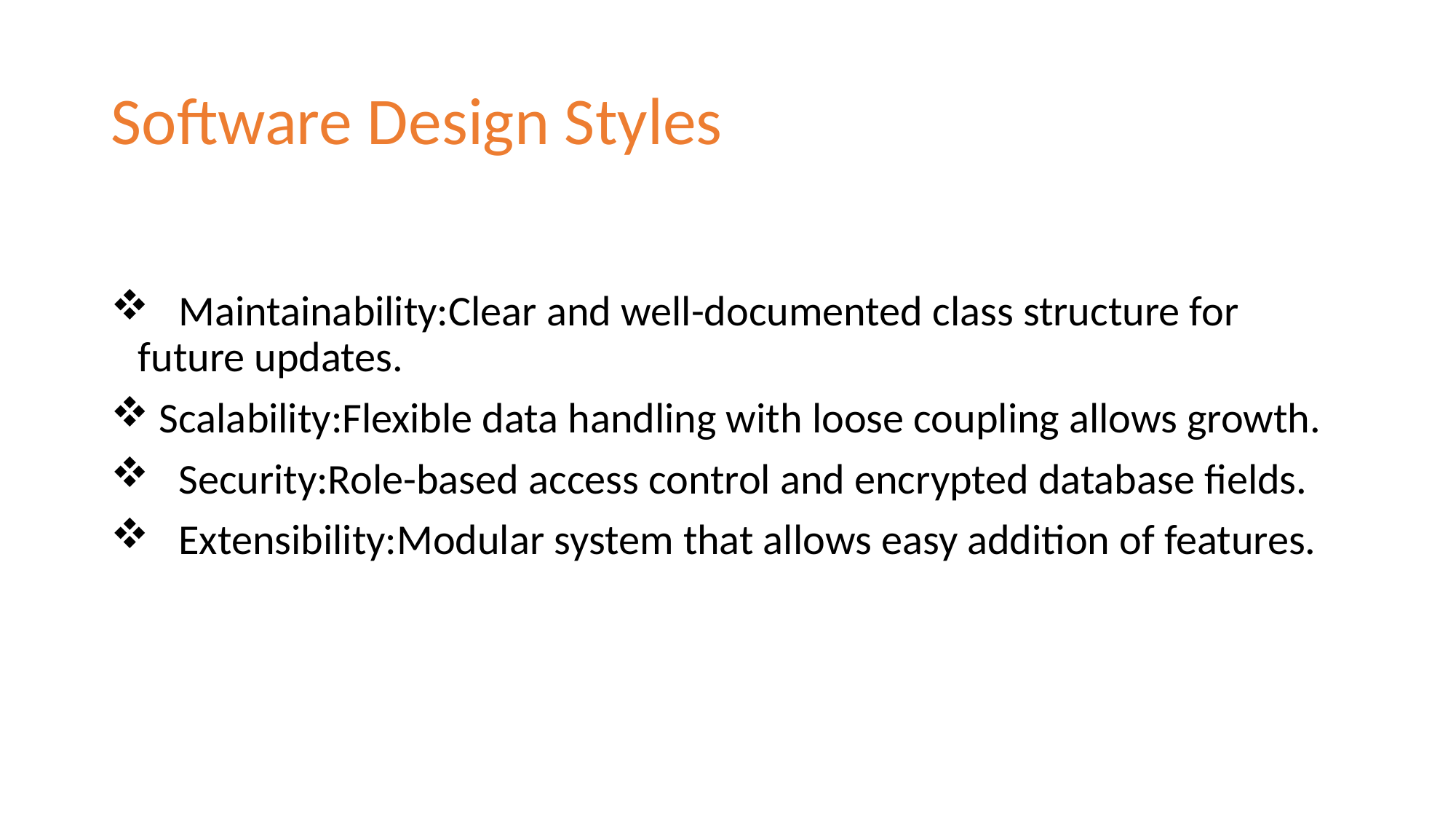

# Software Design Styles

   Maintainability:Clear and well-documented class structure for future updates.
 Scalability:Flexible data handling with loose coupling allows growth.
   Security:Role-based access control and encrypted database fields.
   Extensibility:Modular system that allows easy addition of features.